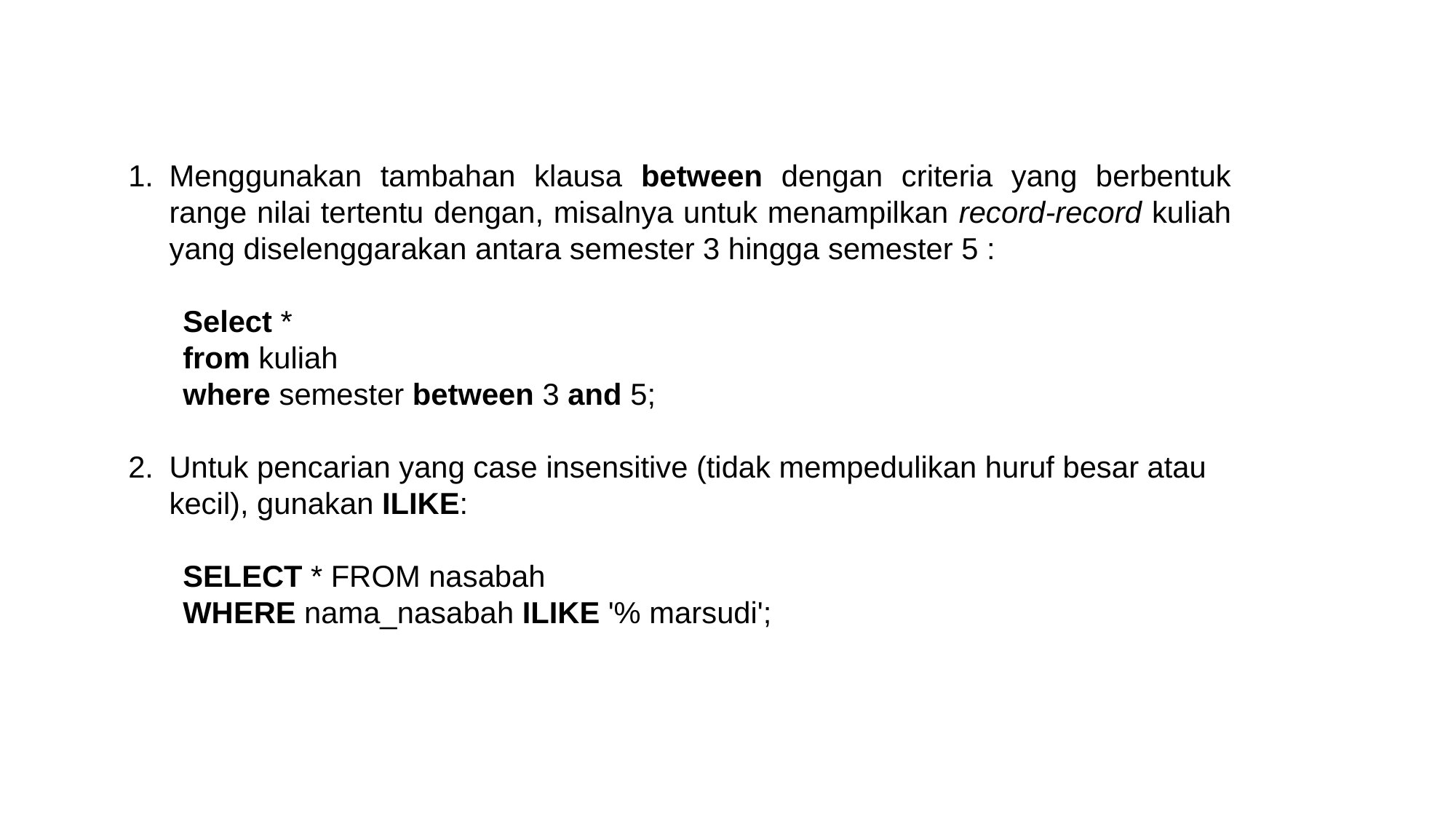

Menggunakan tambahan klausa between dengan criteria yang berbentuk range nilai tertentu dengan, misalnya untuk menampilkan record-record kuliah yang diselenggarakan antara semester 3 hingga semester 5 :

Select *
from kuliah
where semester between 3 and 5;

Untuk pencarian yang case insensitive (tidak mempedulikan huruf besar atau kecil), gunakan ILIKE:
SELECT * FROM nasabah
WHERE nama_nasabah ILIKE '% marsudi';